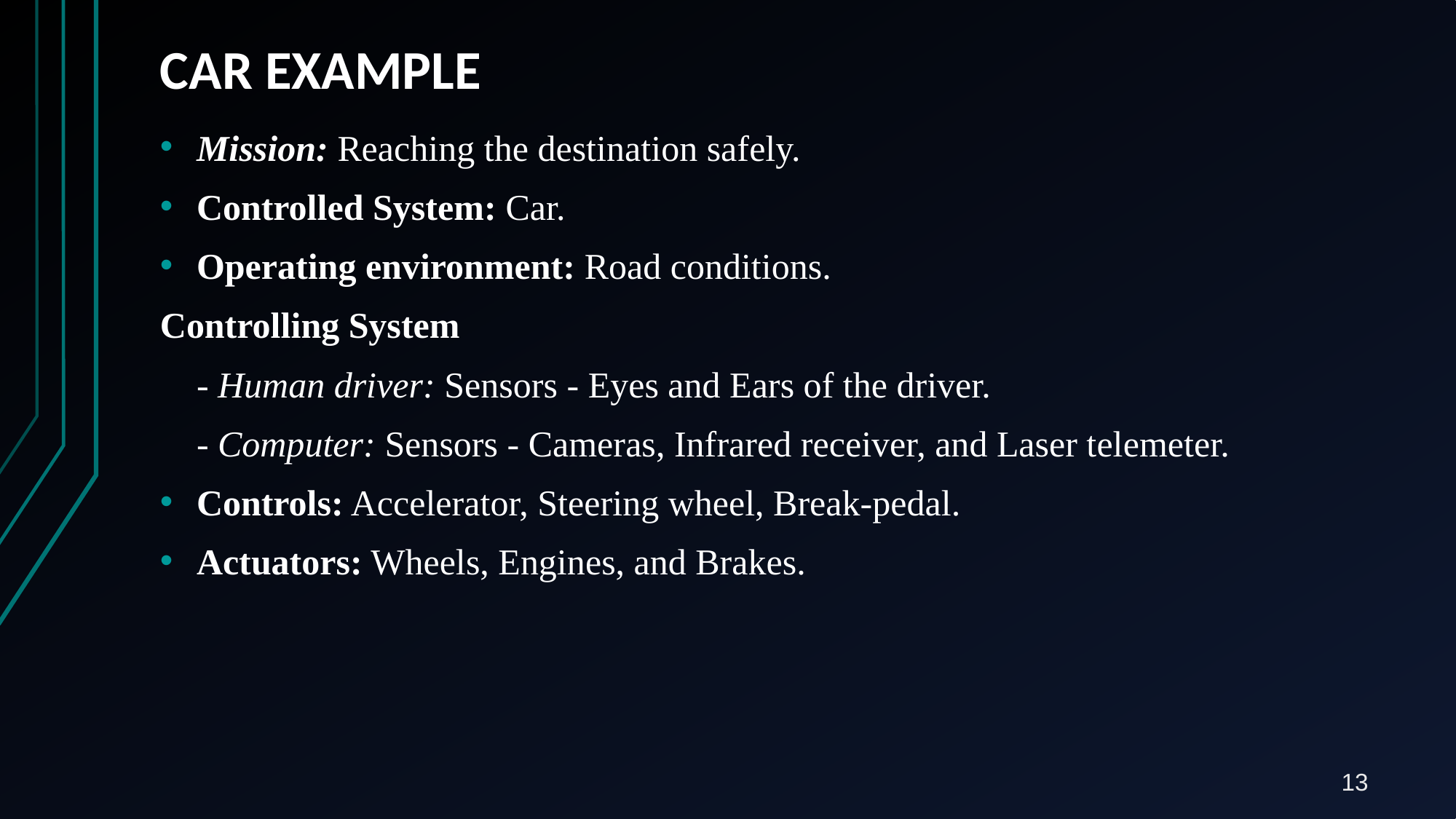

# Car example
Mission: Reaching the destination safely.
Controlled System: Car.
Operating environment: Road conditions.
Controlling System
	- Human driver: Sensors - Eyes and Ears of the driver.
	- Computer: Sensors - Cameras, Infrared receiver, and Laser telemeter.
Controls: Accelerator, Steering wheel, Break-pedal.
Actuators: Wheels, Engines, and Brakes.

13